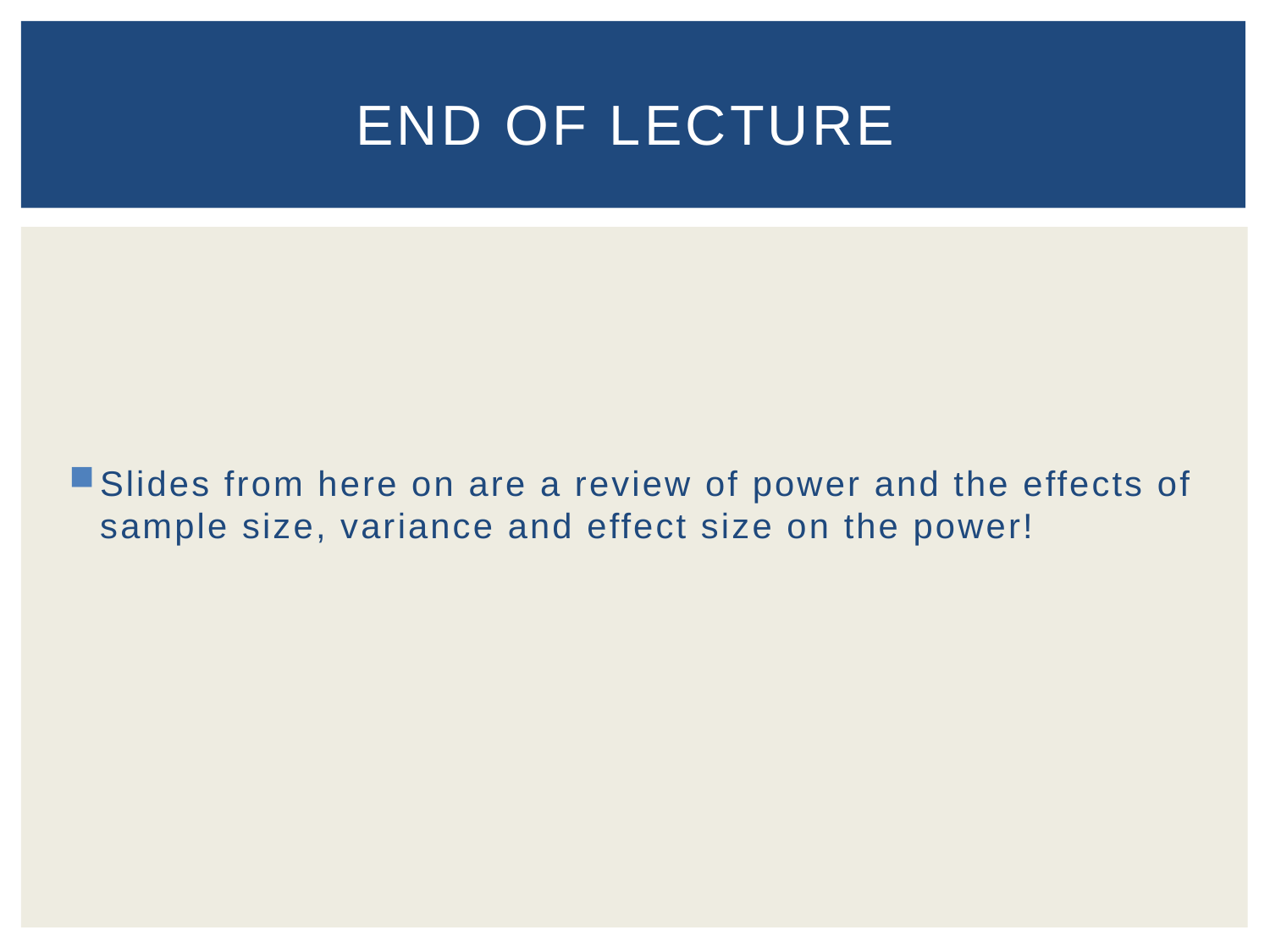

# End of Lecture
Slides from here on are a review of power and the effects of sample size, variance and effect size on the power!